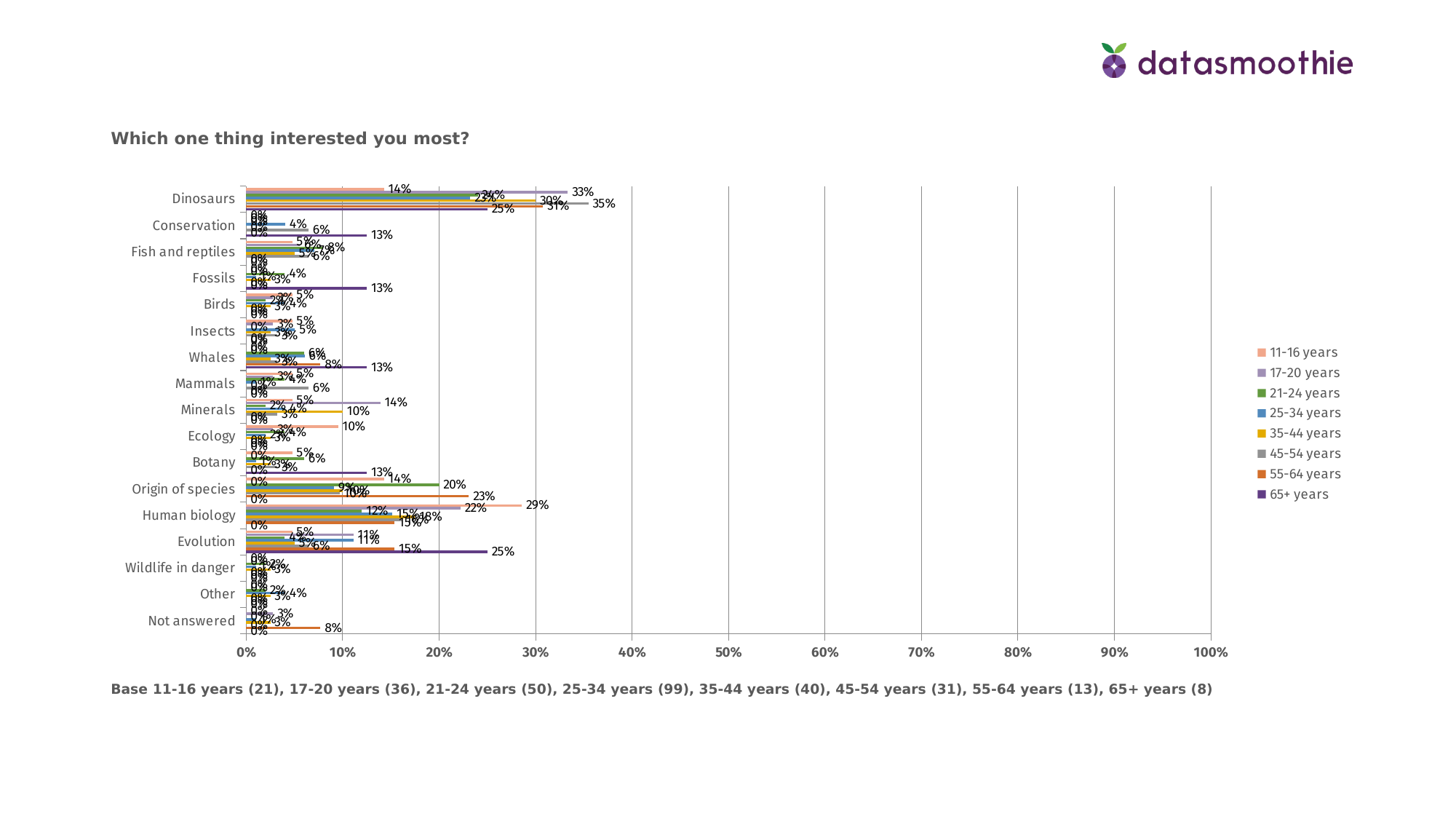

Which one thing interested you most?

### Chart

| Category | 65+ years | 55-64 years | 45-54 years | 35-44 years | 25-34 years | 21-24 years | 17-20 years | 11-16 years |
|---|---|---|---|---|---|---|---|---|
| Not answered | 0.0 | 0.07690000000000001 | 0.0 | 0.025 | 0.0101 | 0.0 | 0.0278 | 0.0 |
| Other | 0.0 | 0.0 | 0.0 | 0.025 | 0.0404 | 0.02 | 0.0 | 0.0 |
| Wildlife in danger | 0.0 | 0.0 | 0.0 | 0.025 | 0.0101 | 0.02 | 0.0 | 0.0 |
| Evolution | 0.25 | 0.15380000000000002 | 0.0645 | 0.05 | 0.11109999999999999 | 0.04 | 0.11109999999999999 | 0.047599999999999996 |
| Human biology | 0.0 | 0.15380000000000002 | 0.1613 | 0.175 | 0.1515 | 0.12 | 0.22219999999999998 | 0.2857 |
| Origin of species | 0.0 | 0.23079999999999998 | 0.0968 | 0.1 | 0.0909 | 0.2 | 0.0 | 0.1429 |
| Botany | 0.125 | 0.0 | 0.0323 | 0.025 | 0.0101 | 0.06 | 0.0 | 0.047599999999999996 |
| Ecology | 0.0 | 0.0 | 0.0 | 0.025 | 0.0202 | 0.04 | 0.0278 | 0.09519999999999999 |
| Minerals | 0.0 | 0.0 | 0.0323 | 0.1 | 0.0404 | 0.02 | 0.1389 | 0.047599999999999996 |
| Mammals | 0.0 | 0.0 | 0.0645 | 0.0 | 0.0101 | 0.04 | 0.0278 | 0.047599999999999996 |
| Whales | 0.125 | 0.07690000000000001 | 0.0323 | 0.025 | 0.060599999999999994 | 0.06 | 0.0 | 0.0 |
| Insects | 0.0 | 0.0 | 0.0323 | 0.025 | 0.050499999999999996 | 0.0 | 0.0278 | 0.047599999999999996 |
| Birds | 0.0 | 0.0 | 0.0 | 0.025 | 0.0404 | 0.02 | 0.0278 | 0.047599999999999996 |
| Fossils | 0.125 | 0.0 | 0.0 | 0.025 | 0.0101 | 0.04 | 0.0 | 0.0 |
| Fish and reptiles | 0.0 | 0.0 | 0.0645 | 0.05 | 0.0707 | 0.08 | 0.0556 | 0.047599999999999996 |
| Conservation | 0.125 | 0.0 | 0.0645 | 0.0 | 0.0404 | 0.0 | 0.0 | 0.0 |
| Dinosaurs | 0.25 | 0.3077 | 0.35479999999999995 | 0.3 | 0.2323 | 0.24 | 0.3333 | 0.1429 |
Base 11-16 years (21), 17-20 years (36), 21-24 years (50), 25-34 years (99), 35-44 years (40), 45-54 years (31), 55-64 years (13), 65+ years (8)